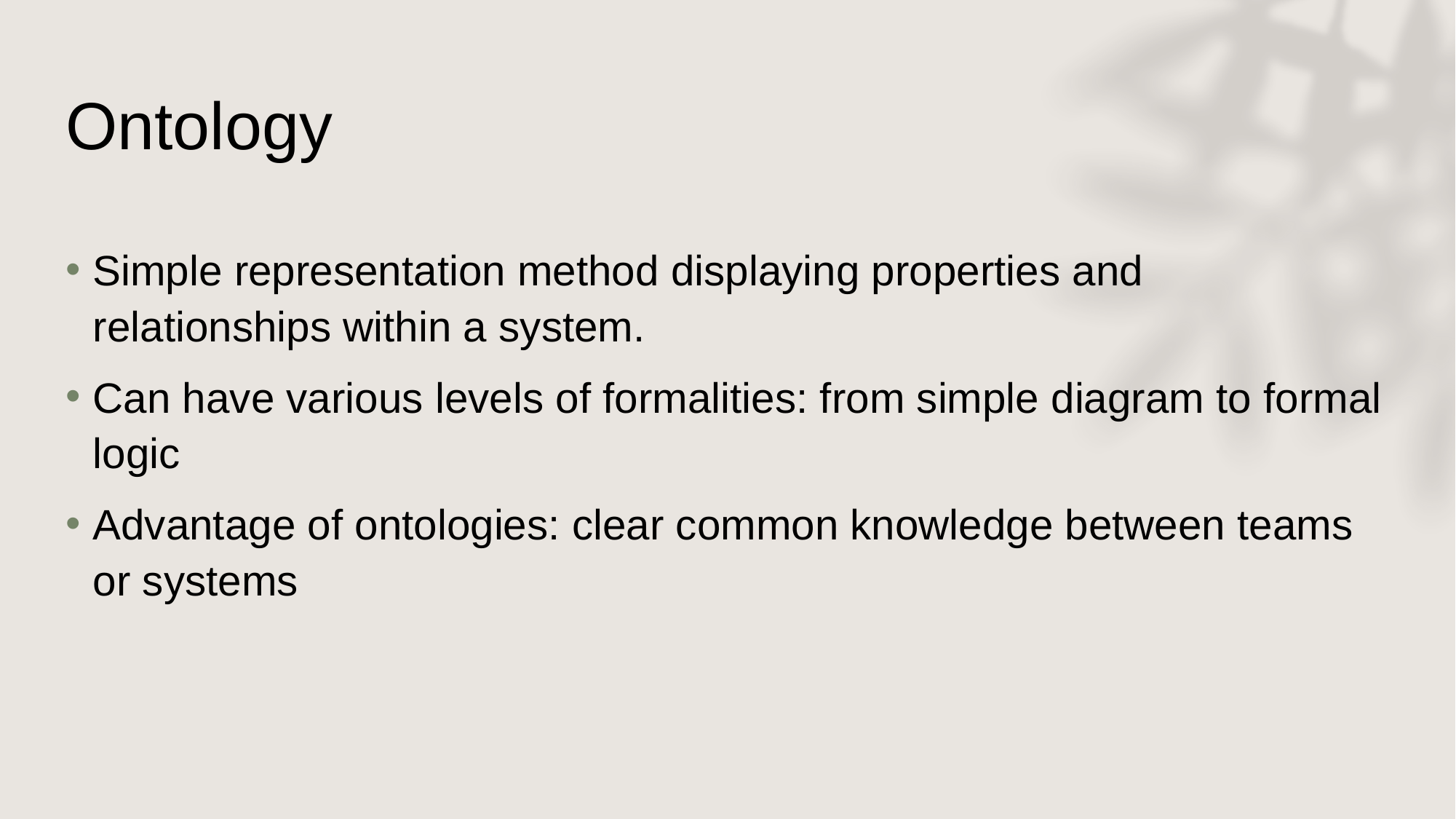

# Ontology
Simple representation method displaying properties and relationships within a system.
Can have various levels of formalities: from simple diagram to formal logic
Advantage of ontologies: clear common knowledge between teams or systems